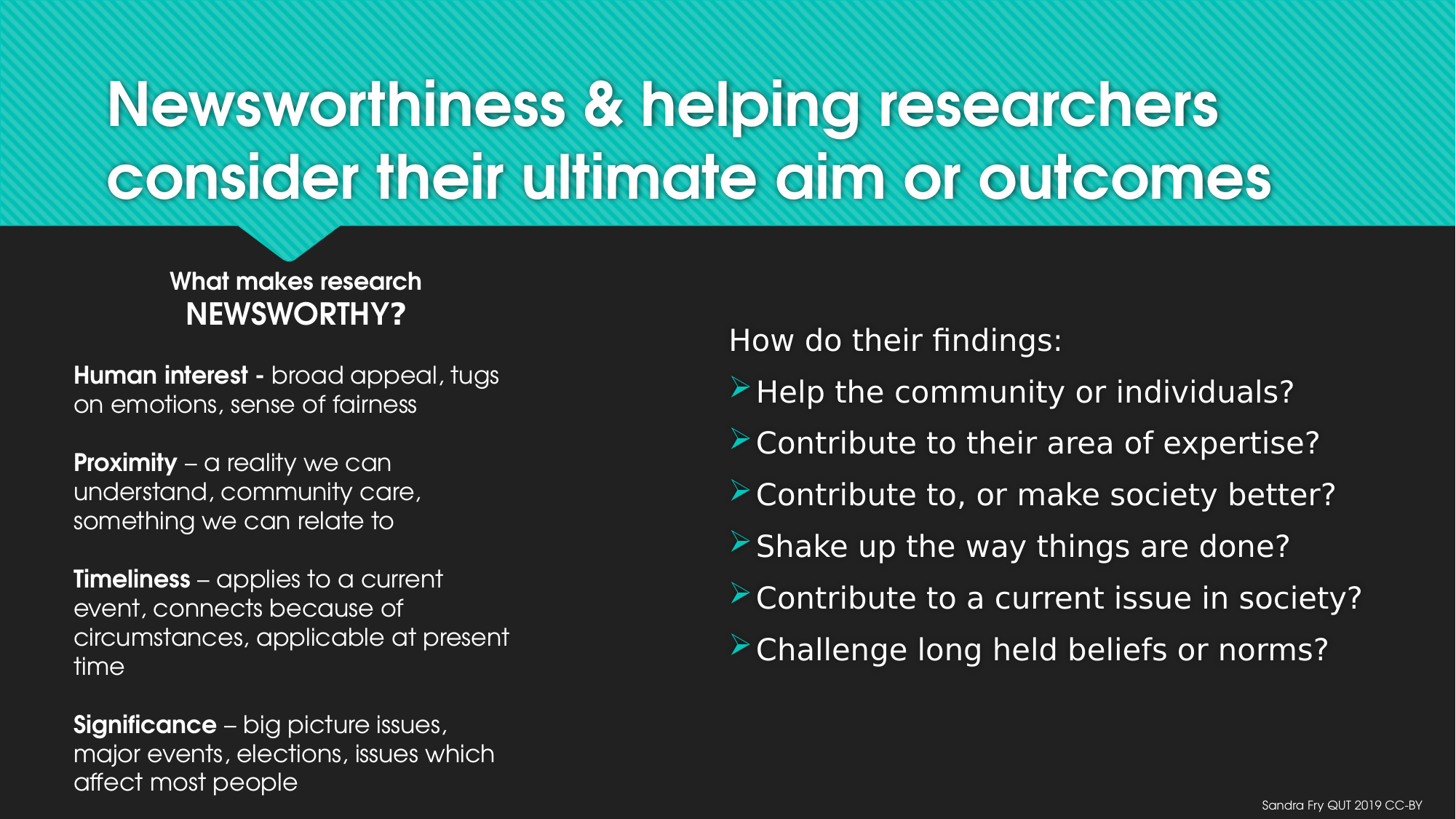

# Newsworthiness & helping researchers  consider their ultimate aim or outcomes
What makes research NEWSWORTHY?

Human interest - broad appeal, tugs on emotions, sense of fairness

Proximity – a reality we can understand, community care, something we can relate to

Timeliness – applies to a current event, connects because of circumstances, applicable at present time

Significance – big picture issues, major events, elections, issues which affect most people
How do their findings:
Help the community or individuals?
Contribute to their area of expertise?
Contribute to, or make society better?
Shake up the way things are done?
Contribute to a current issue in society?
Challenge long held beliefs or norms?

Sandra Fry QUT 2019 CC-BY